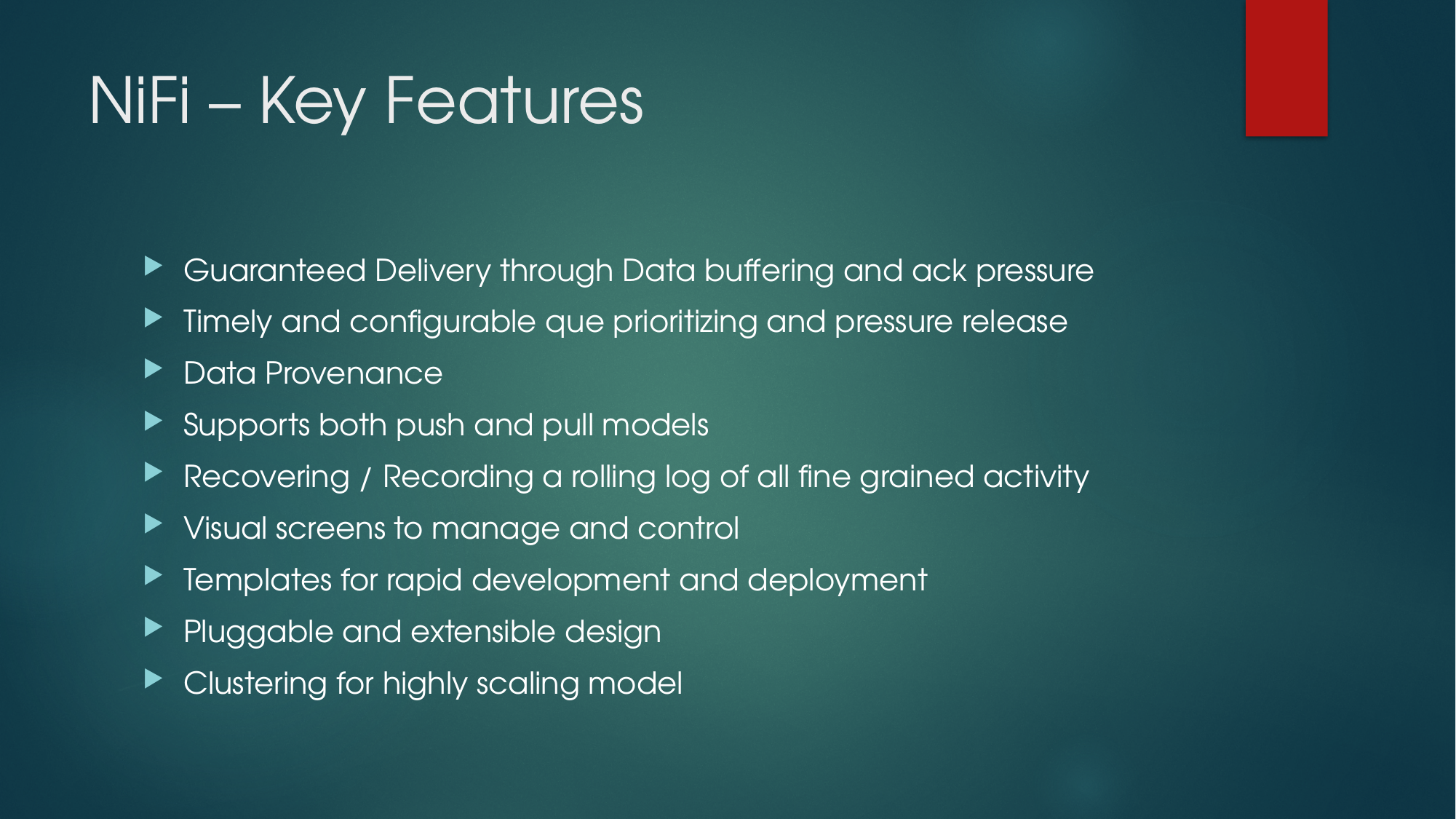

# NiFi – Key Features
Guaranteed Delivery through Data buffering and ack pressure
Timely and configurable que prioritizing and pressure release
Data Provenance
Supports both push and pull models
Recovering / Recording a rolling log of all fine grained activity
Visual screens to manage and control
Templates for rapid development and deployment
Pluggable and extensible design
Clustering for highly scaling model